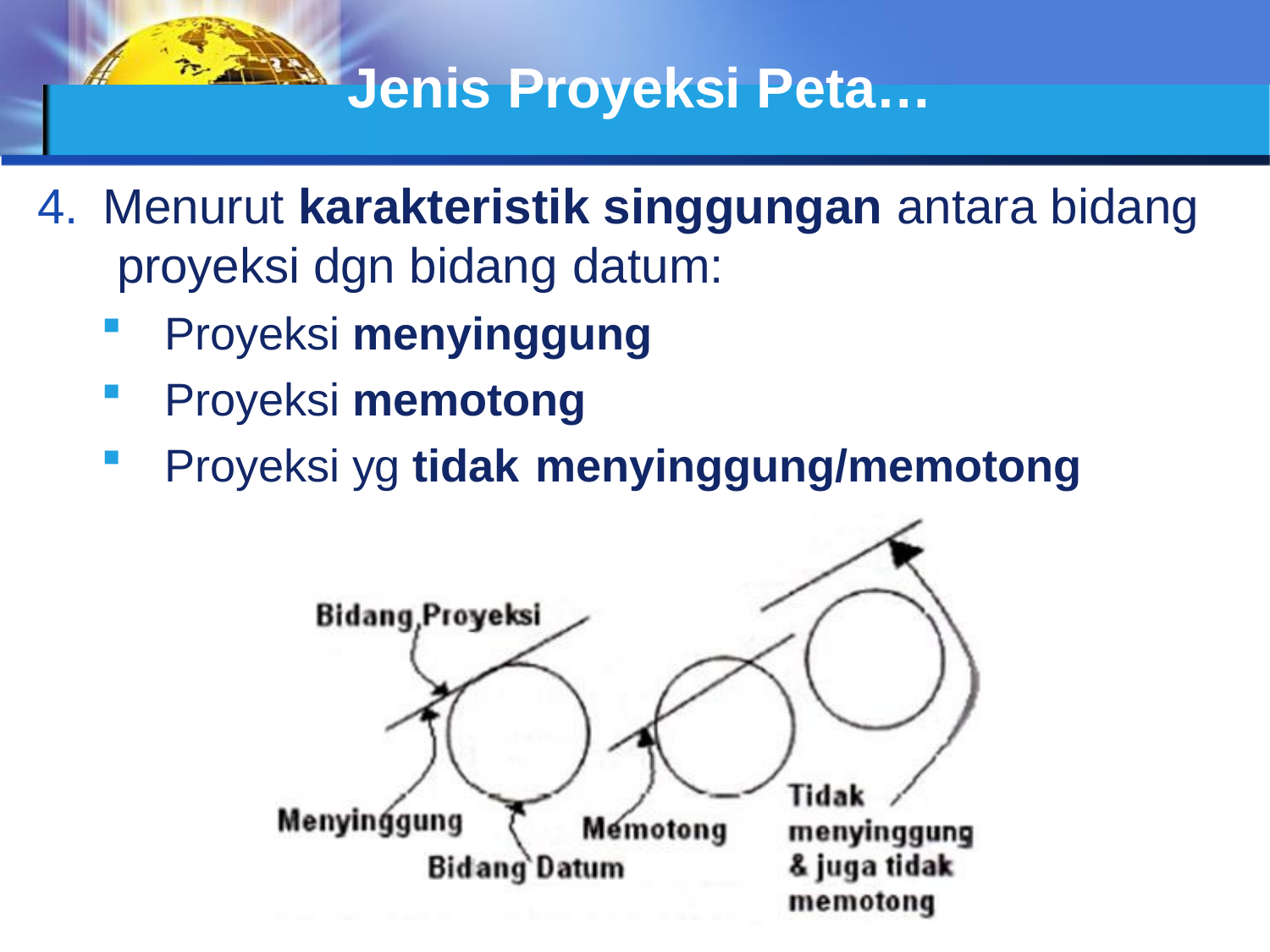

# Jenis Proyeksi Peta…
Menurut karakteristik singgungan antara bidang  proyeksi dgn bidang datum:
Proyeksi menyinggung
Proyeksi memotong
Proyeksi yg tidak menyinggung/memotong